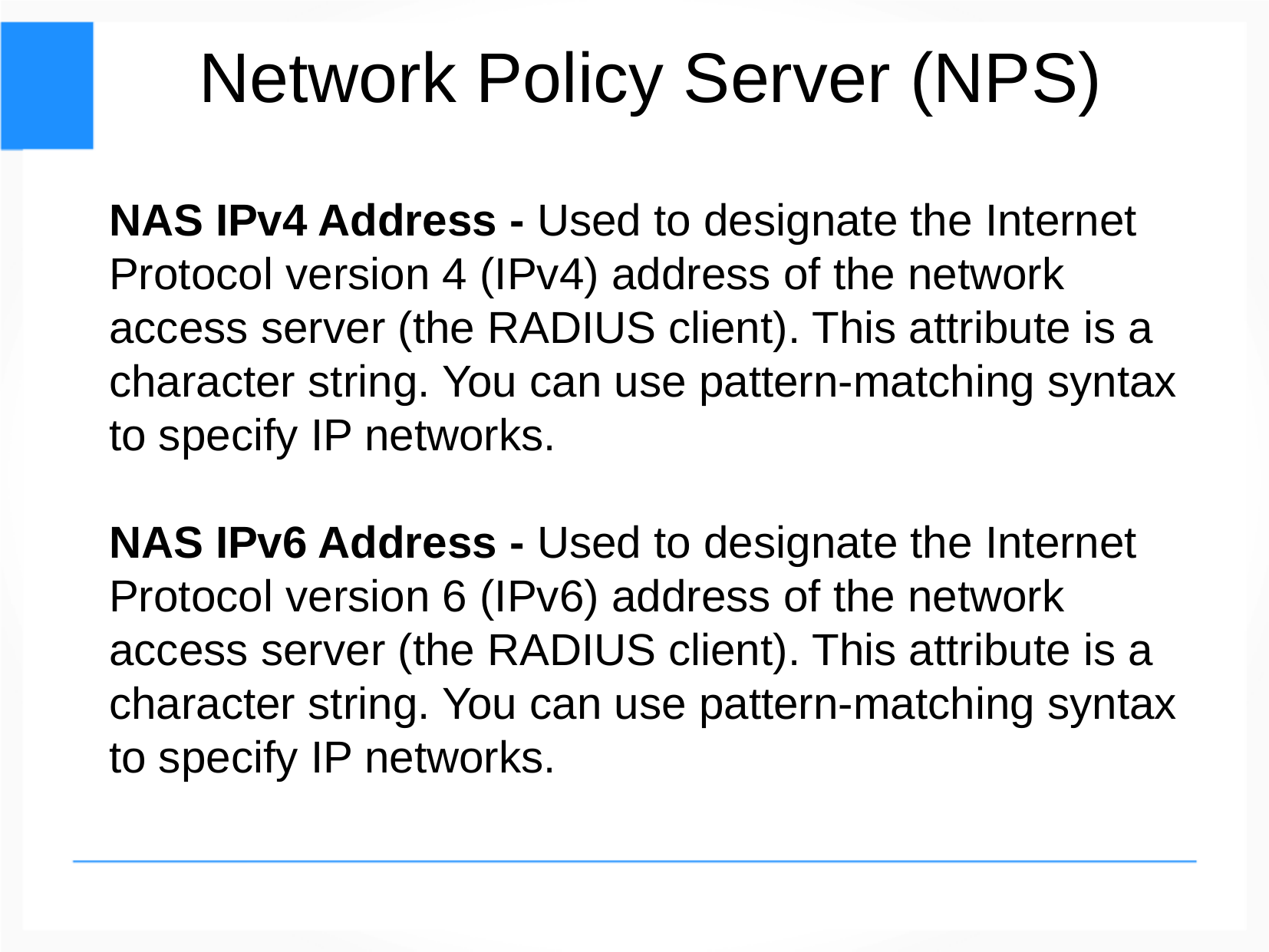

Network Policy Server (NPS)
NAS IPv4 Address - Used to designate the Internet Protocol version 4 (IPv4) address of the network access server (the RADIUS client). This attribute is a
character string. You can use pattern-matching syntax to specify IP networks.

NAS IPv6 Address - Used to designate the Internet Protocol version 6 (IPv6) address of the network access server (the RADIUS client). This attribute is a
character string. You can use pattern-matching syntax to specify IP networks.